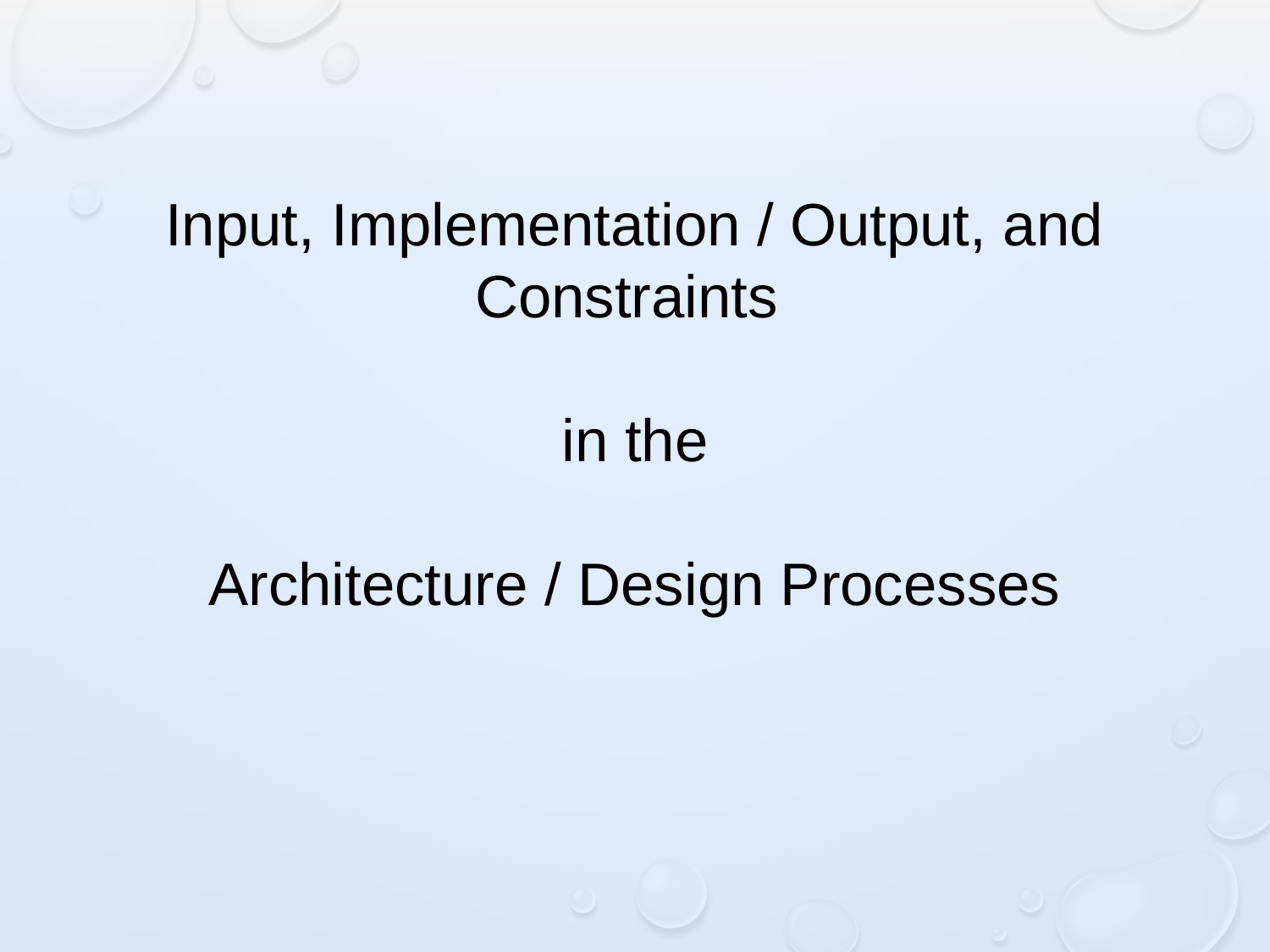

Input, Implementation / Output, and Constraints

in the

Architecture / Design Processes